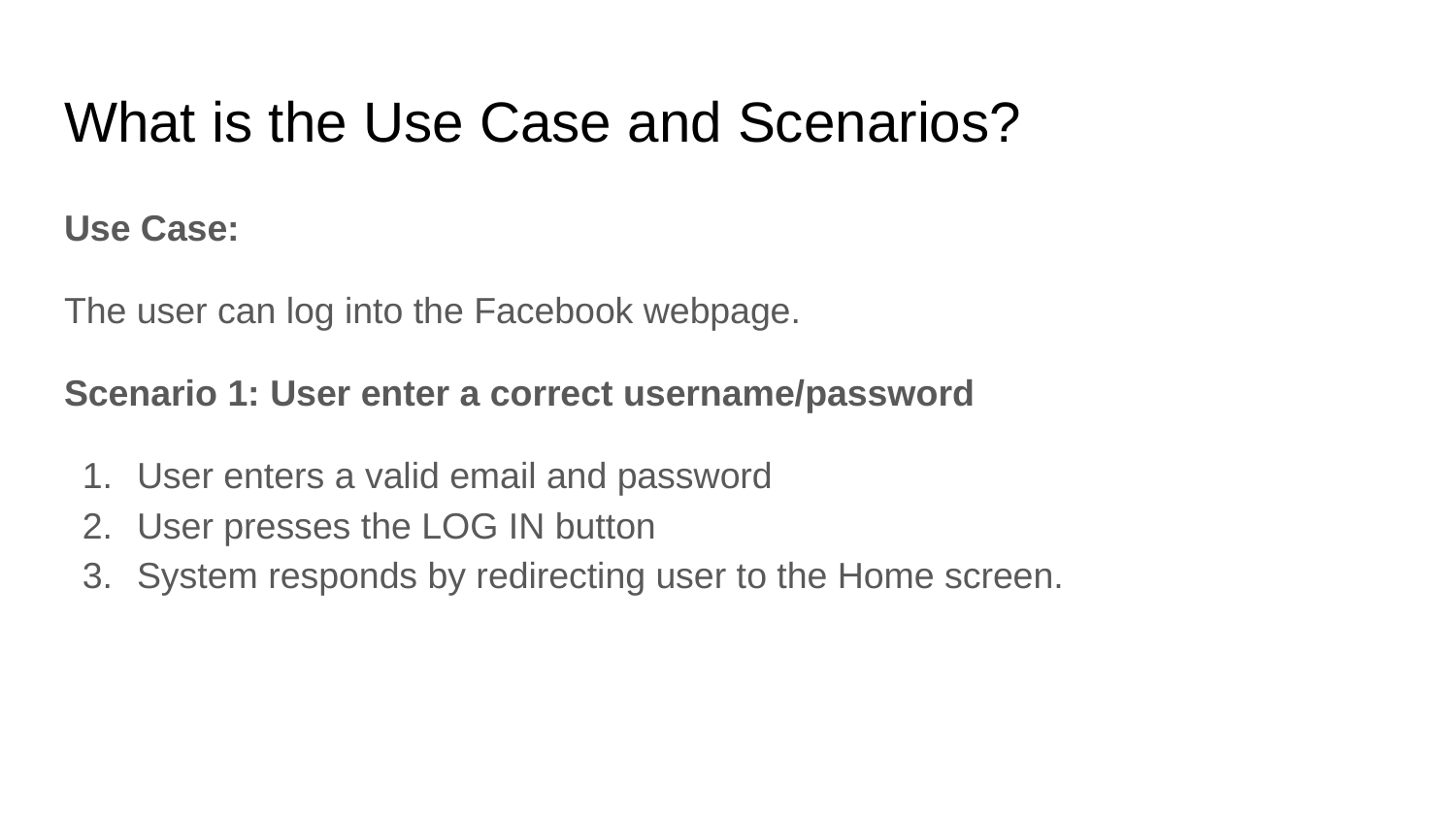

# What is the Use Case and Scenarios?
Use Case:
The user can log into the Facebook webpage.
Scenario 1: User enter a correct username/password
User enters a valid email and password
User presses the LOG IN button
System responds by redirecting user to the Home screen.